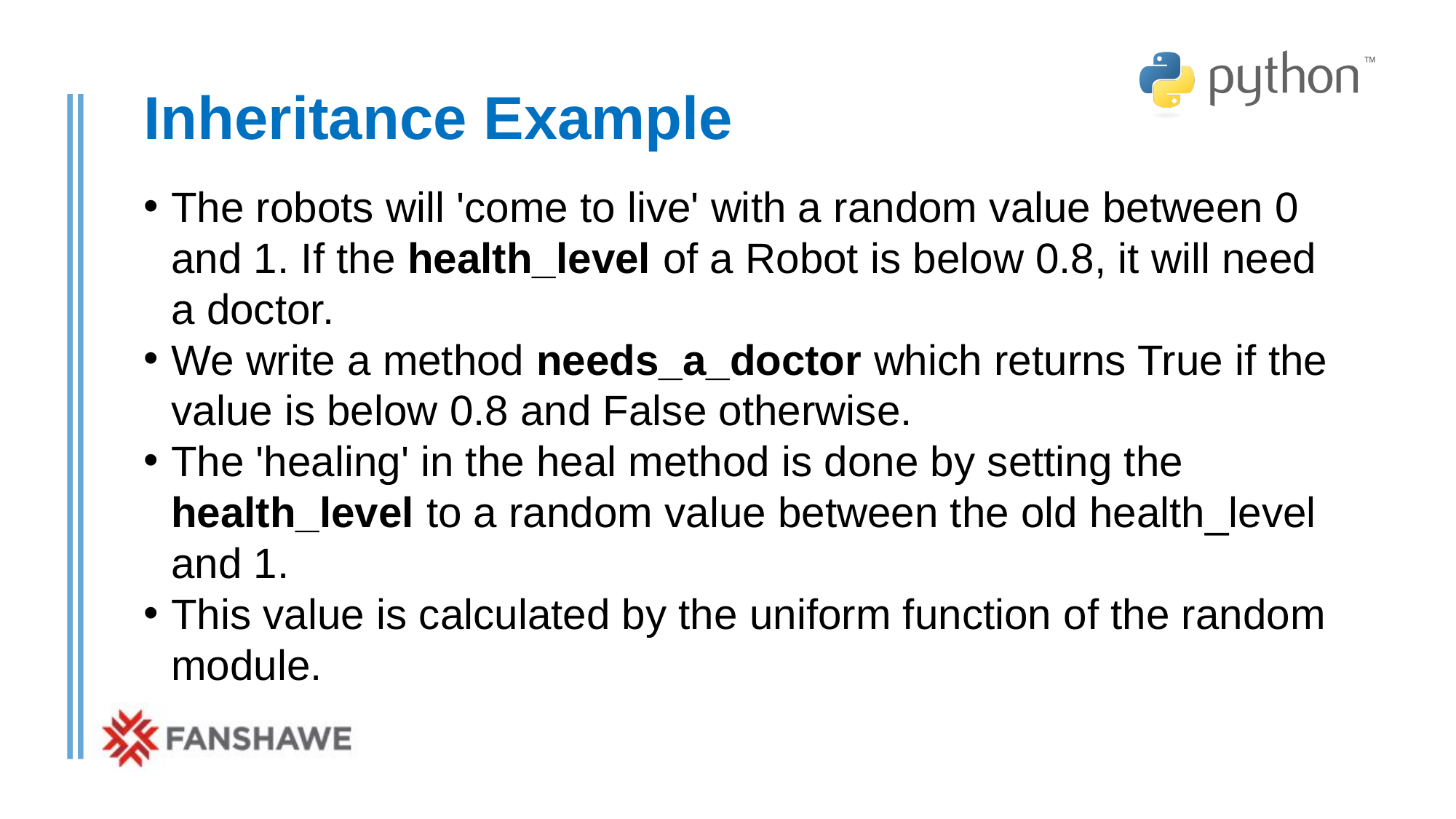

# Inheritance Example
The robots will 'come to live' with a random value between 0 and 1. If the health_level of a Robot is below 0.8, it will need a doctor.
We write a method needs_a_doctor which returns True if the value is below 0.8 and False otherwise.
The 'healing' in the heal method is done by setting the health_level to a random value between the old health_level and 1.
This value is calculated by the uniform function of the random module.